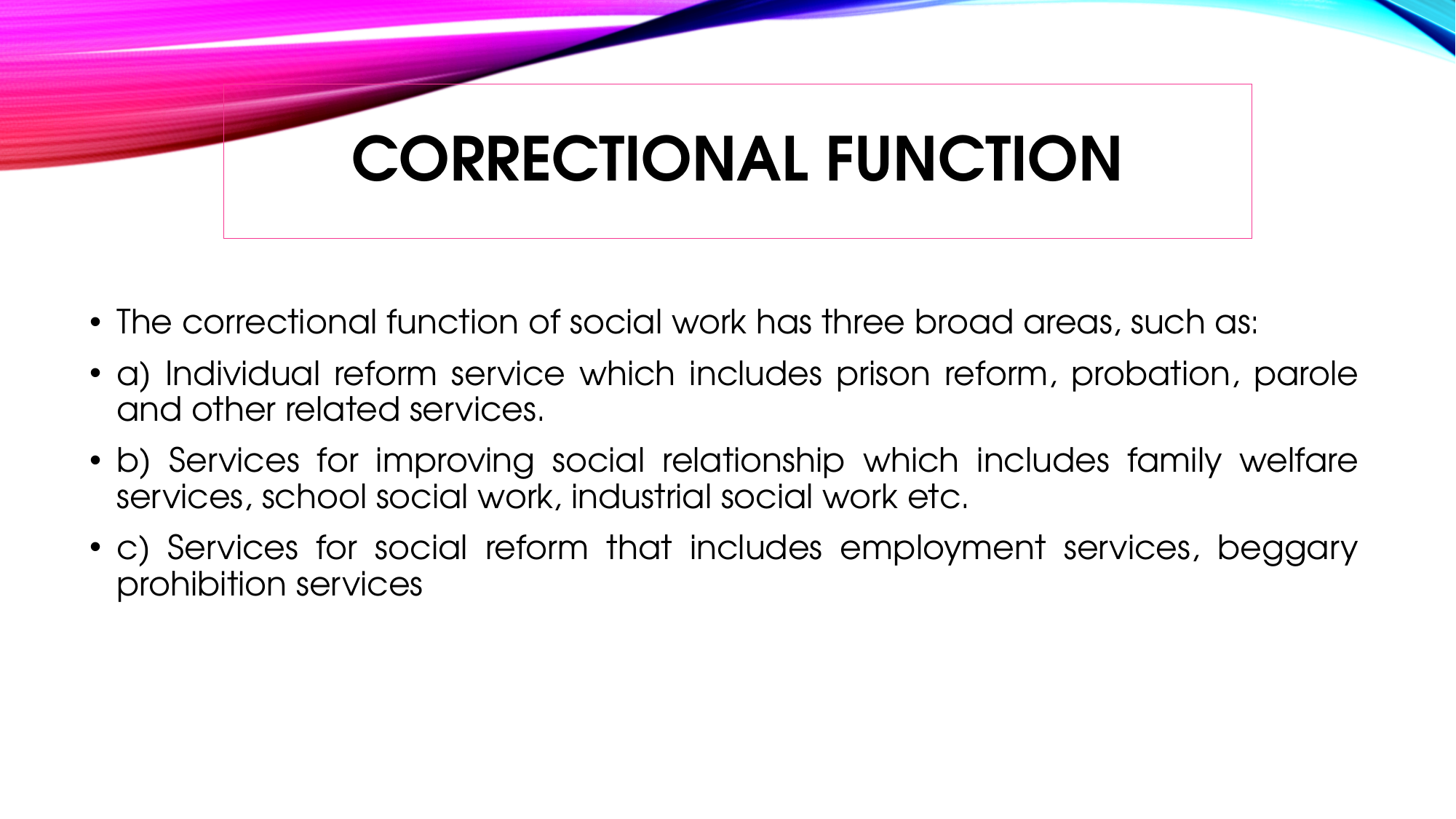

# CORRECTIONAL FUNCTION
The correctional function of social work has three broad areas, such as:
a) Individual reform service which includes prison reform, probation, parole and other related services.
b) Services for improving social relationship which includes family welfare services, school social work, industrial social work etc.
c) Services for social reform that includes employment services, beggary prohibition services